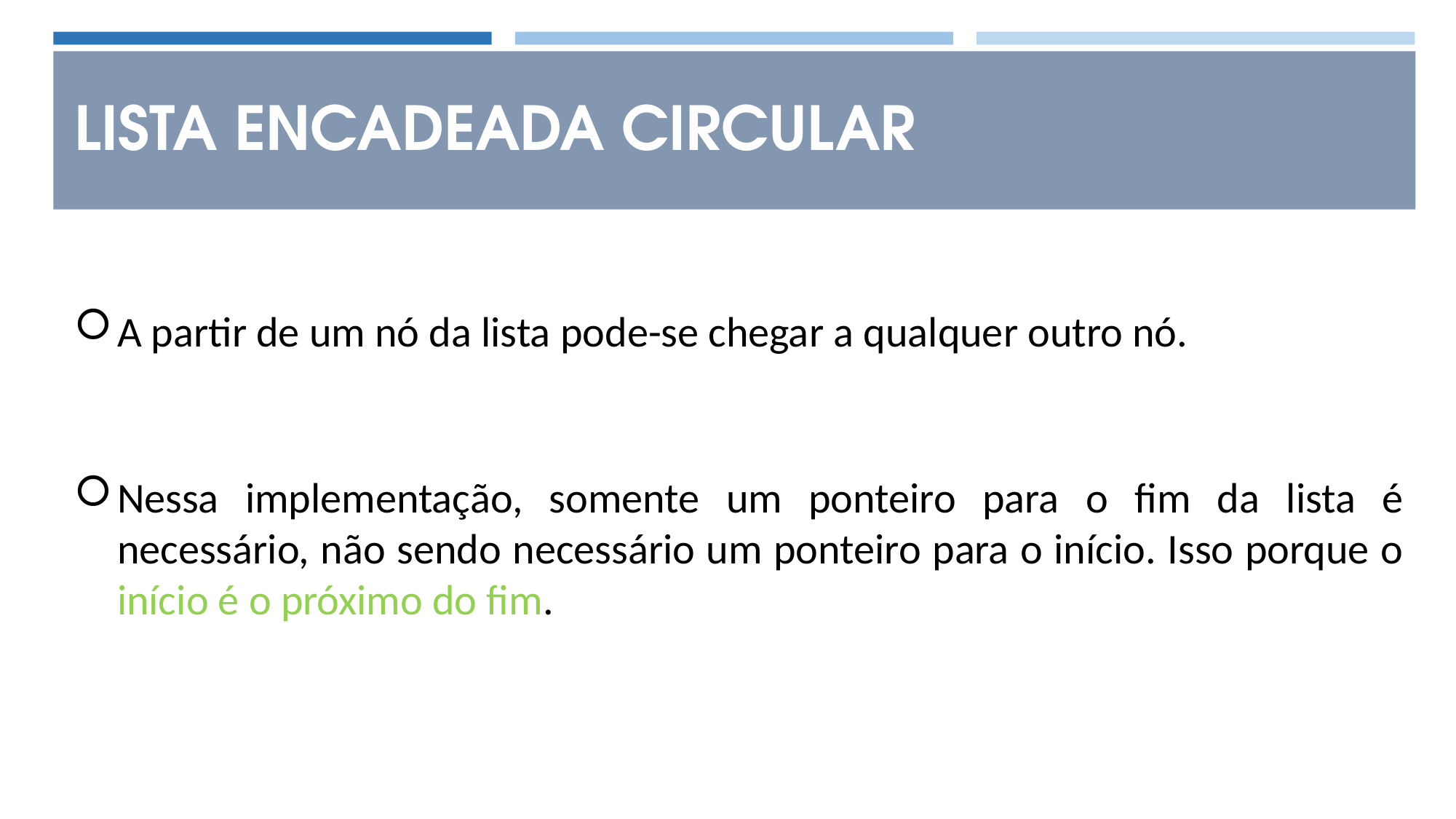

# LISTA ENCADEADA CIRCULAR

A partir de um nó da lista pode-se chegar a qualquer outro nó.

Nessa implementação, somente um ponteiro para o fim da lista é necessário, não sendo necessário um ponteiro para o início. Isso porque o início é o próximo do fim.